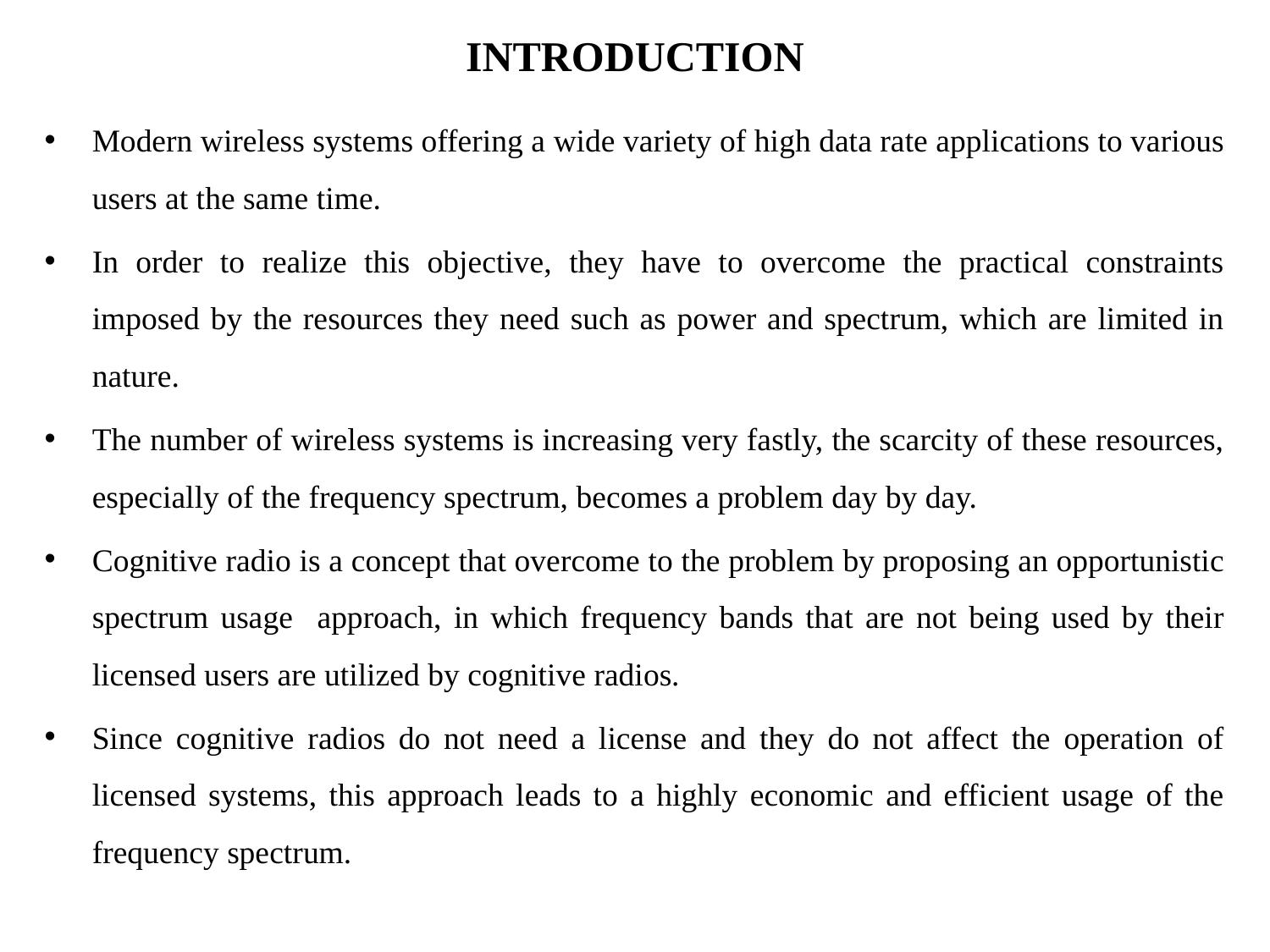

# INTRODUCTION
Modern wireless systems offering a wide variety of high data rate applications to various users at the same time.
In order to realize this objective, they have to overcome the practical constraints imposed by the resources they need such as power and spectrum, which are limited in nature.
The number of wireless systems is increasing very fastly, the scarcity of these resources, especially of the frequency spectrum, becomes a problem day by day.
Cognitive radio is a concept that overcome to the problem by proposing an opportunistic spectrum usage  approach, in which frequency bands that are not being used by their licensed users are utilized by cognitive radios.
Since cognitive radios do not need a license and they do not affect the operation of licensed systems, this approach leads to a highly economic and efficient usage of the frequency spectrum.